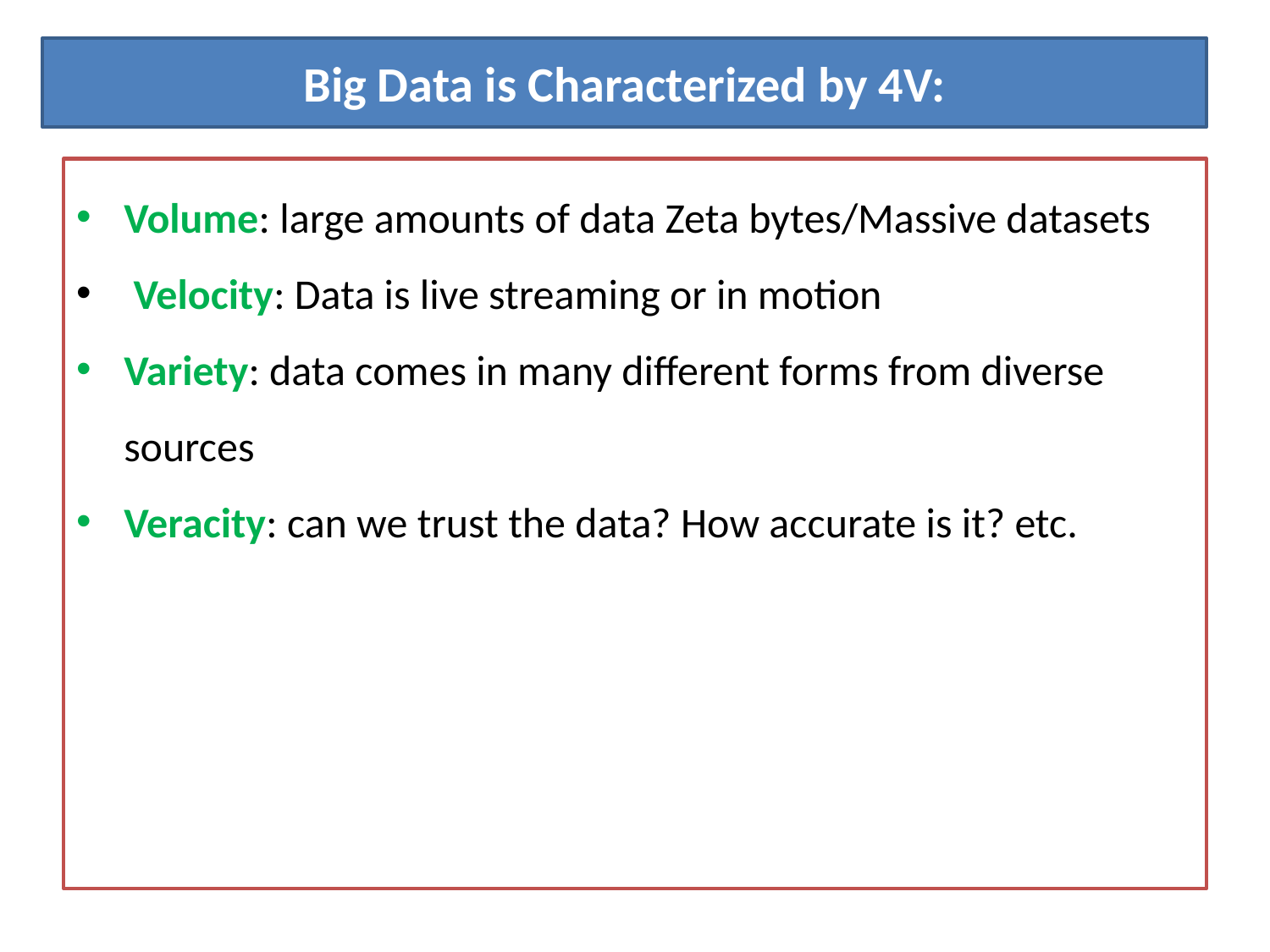

# Big Data is Characterized by 4V:
Volume: large amounts of data Zeta bytes/Massive datasets
 Velocity: Data is live streaming or in motion
Variety: data comes in many different forms from diverse sources
Veracity: can we trust the data? How accurate is it? etc.